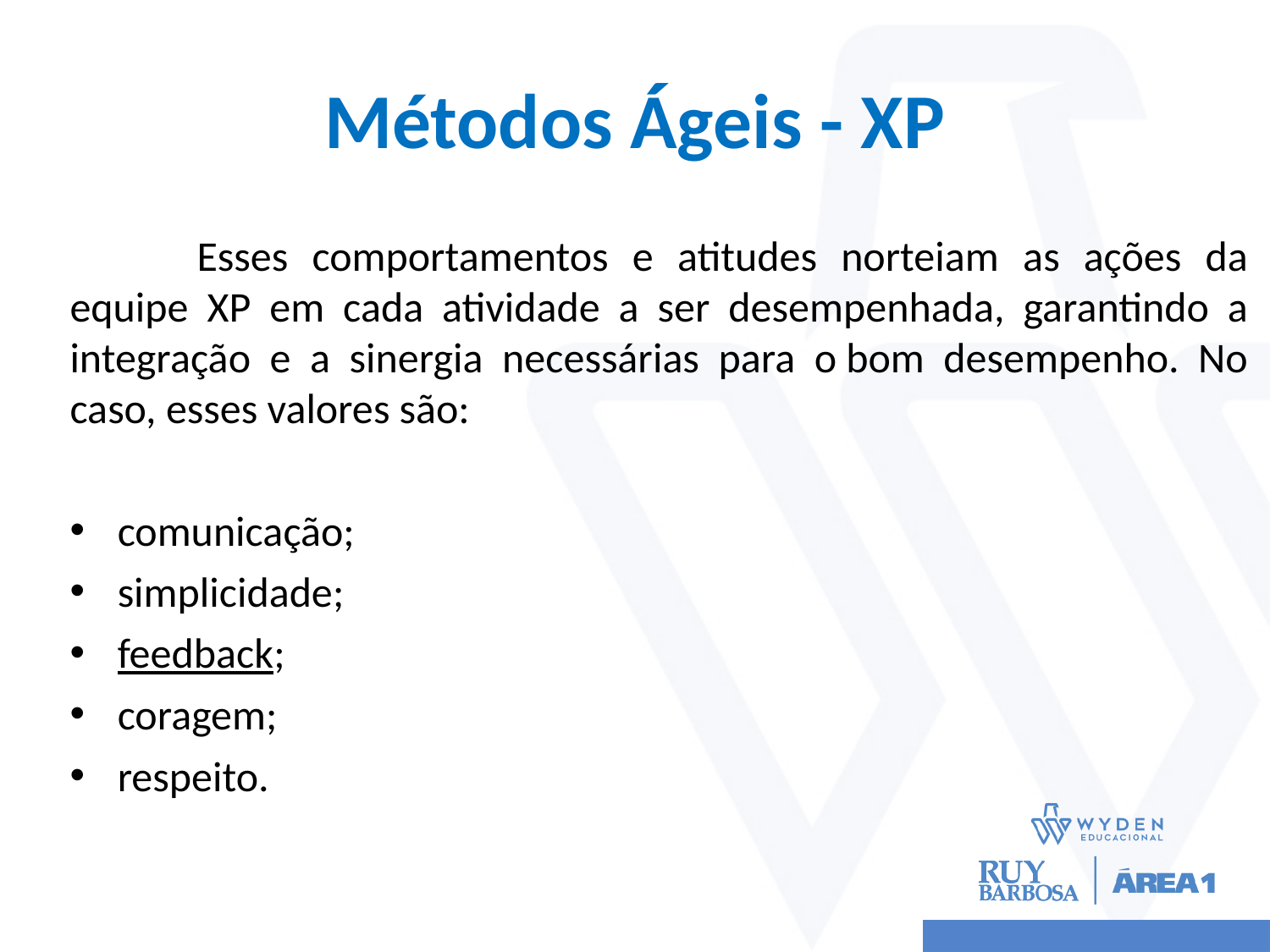

# Métodos Ágeis - XP
	Esses comportamentos e atitudes norteiam as ações da equipe XP em cada atividade a ser desempenhada, garantindo a integração e a sinergia necessárias para o bom desempenho. No caso, esses valores são:

comunicação;
simplicidade;
feedback;
coragem;
respeito.